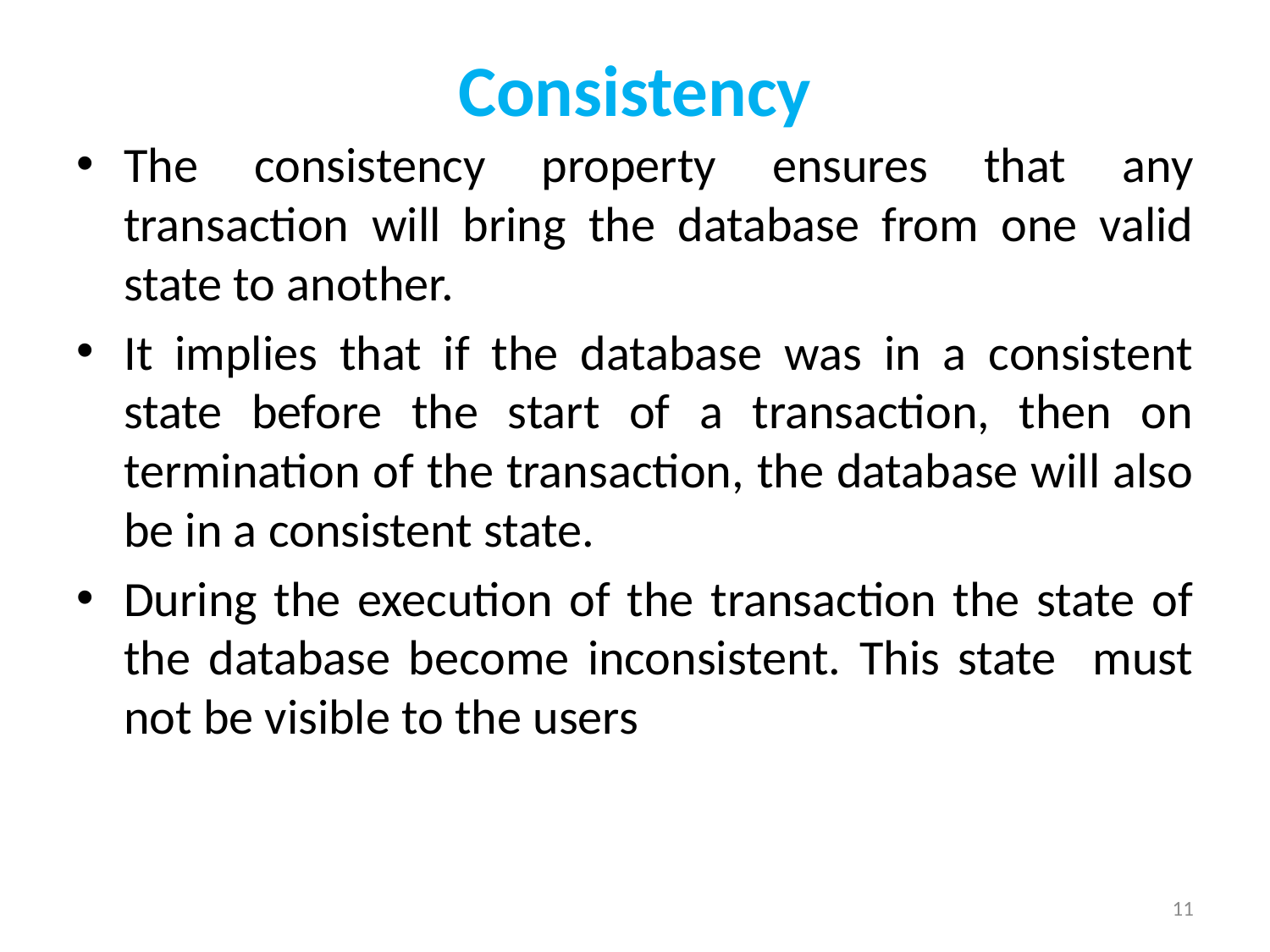

# Consistency
The consistency property ensures that any transaction will bring the database from one valid state to another.
It implies that if the database was in a consistent state before the start of a transaction, then on termination of the transaction, the database will also be in a consistent state.
During the execution of the transaction the state of the database become inconsistent. This state  must not be visible to the users

11